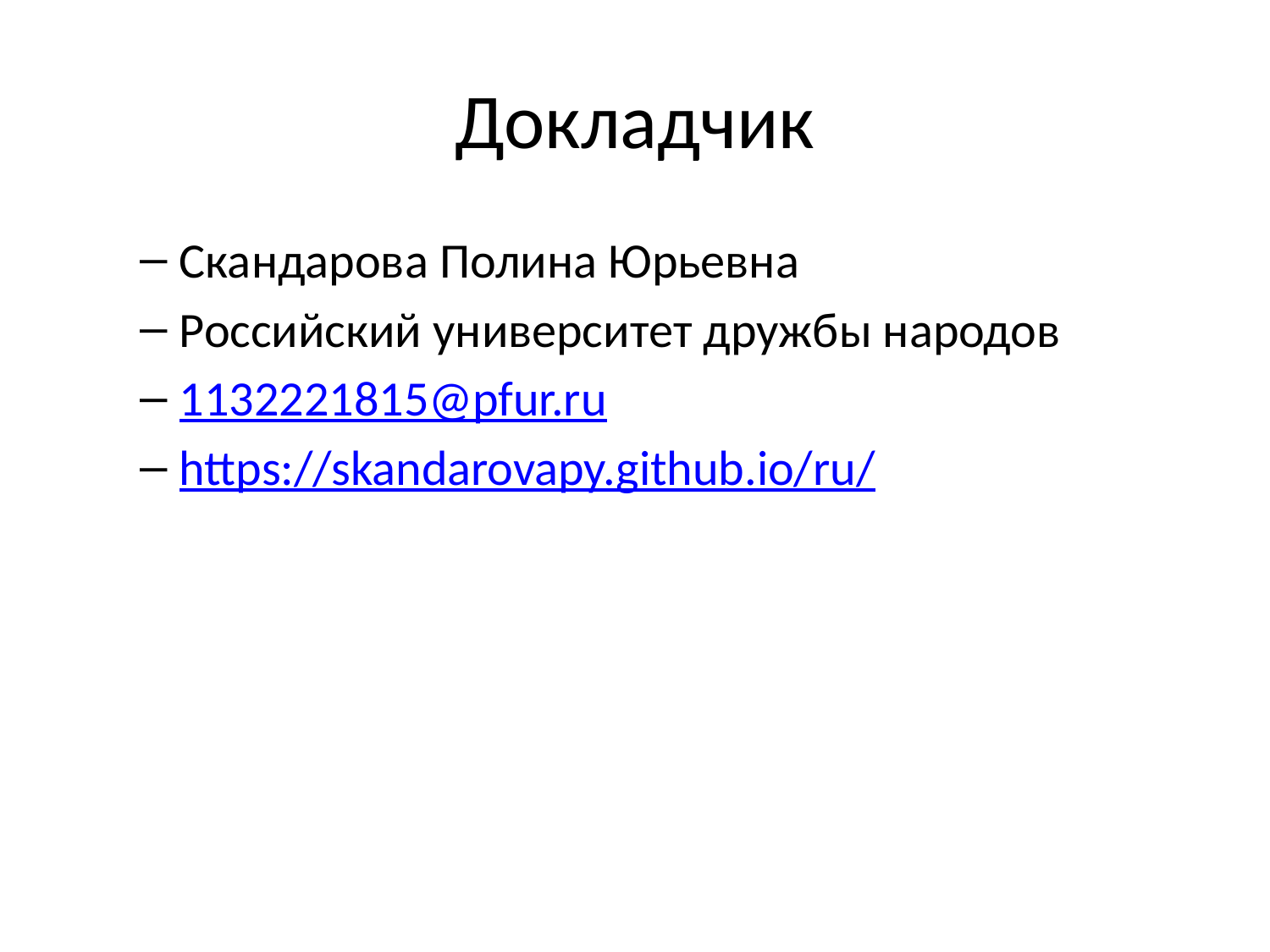

# Докладчик
Скандарова Полина Юрьевна
Российский университет дружбы народов
1132221815@pfur.ru
https://skandarovapy.github.io/ru/